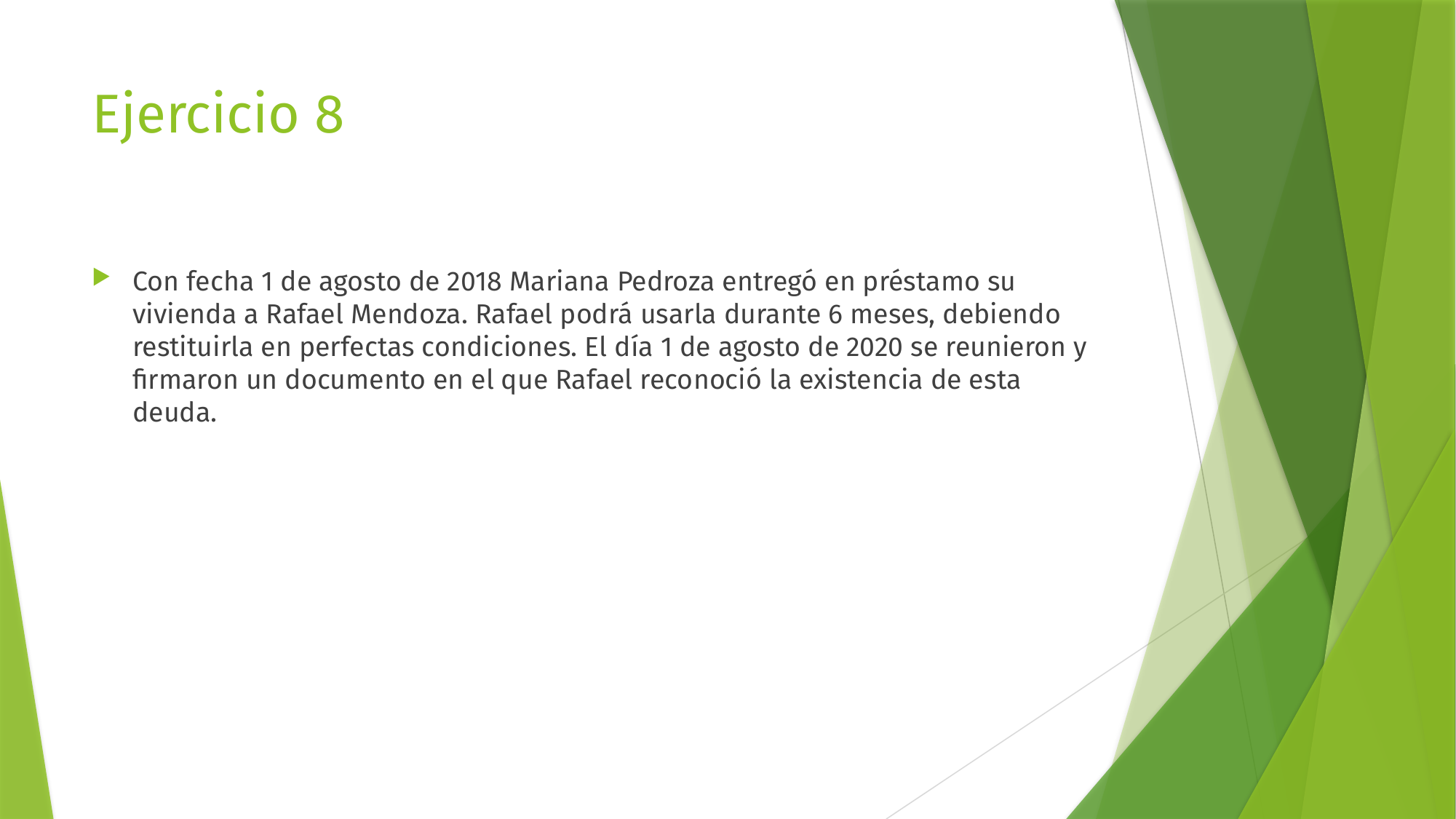

# Ejercicio 8
Con fecha 1 de agosto de 2018 Mariana Pedroza entregó en préstamo su vivienda a Rafael Mendoza. Rafael podrá usarla durante 6 meses, debiendo restituirla en perfectas condiciones. El día 1 de agosto de 2020 se reunieron y firmaron un documento en el que Rafael reconoció la existencia de esta deuda.